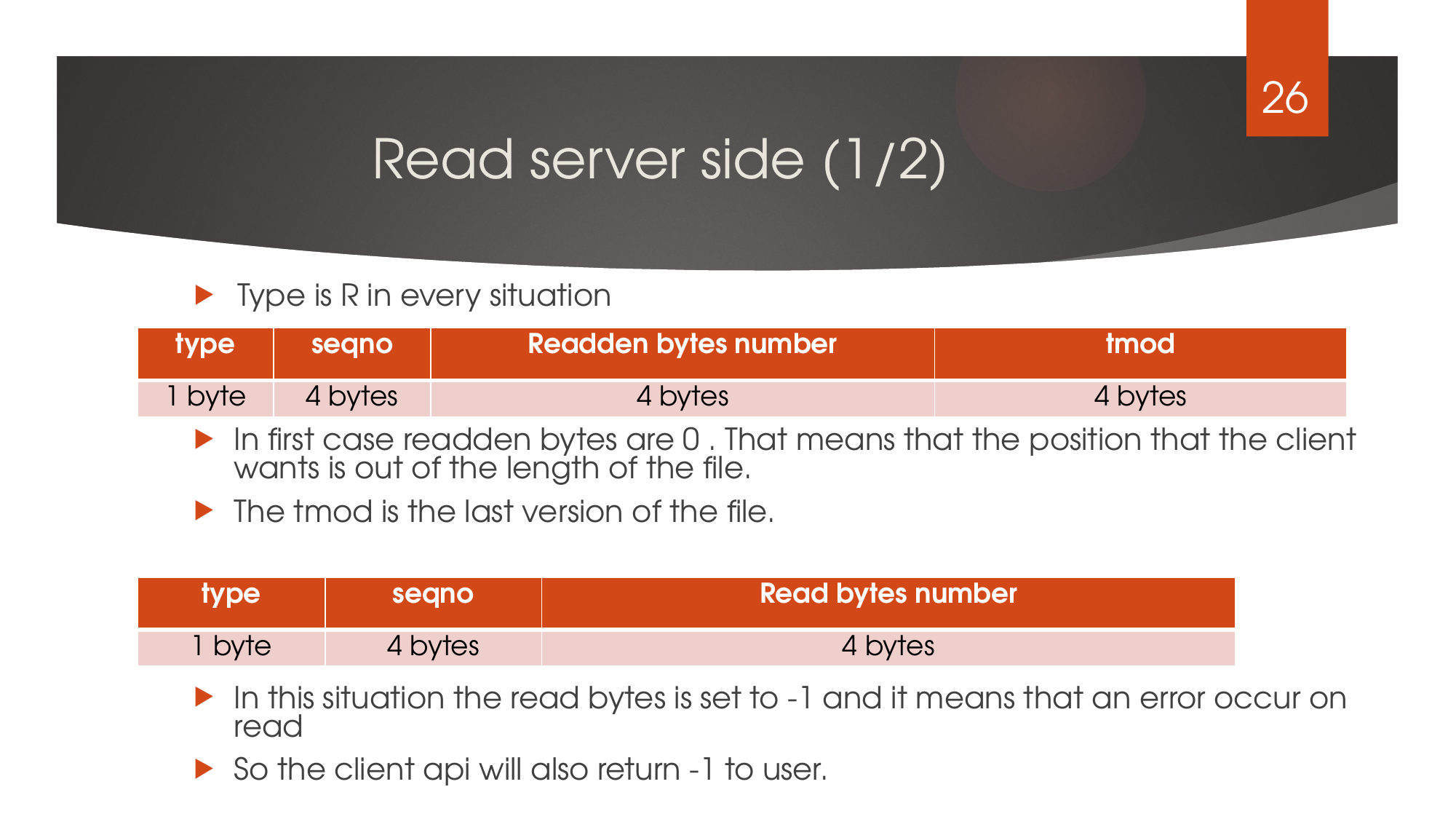

26
# Read server side (1/2)
Type is R in every situation

| type | seqno | Readden bytes number | tmod |
| --- | --- | --- | --- |
| 1 byte | 4 bytes | 4 bytes | 4 bytes |
In first case readden bytes are 0 . That means that the position that the client wants is out of the length of the file.
The tmod is the last version of the file.

| type | seqno | Read bytes number |
| --- | --- | --- |
| 1 byte | 4 bytes | 4 bytes |
In this situation the read bytes is set to -1 and it means that an error occur on read
So the client api will also return -1 to user.